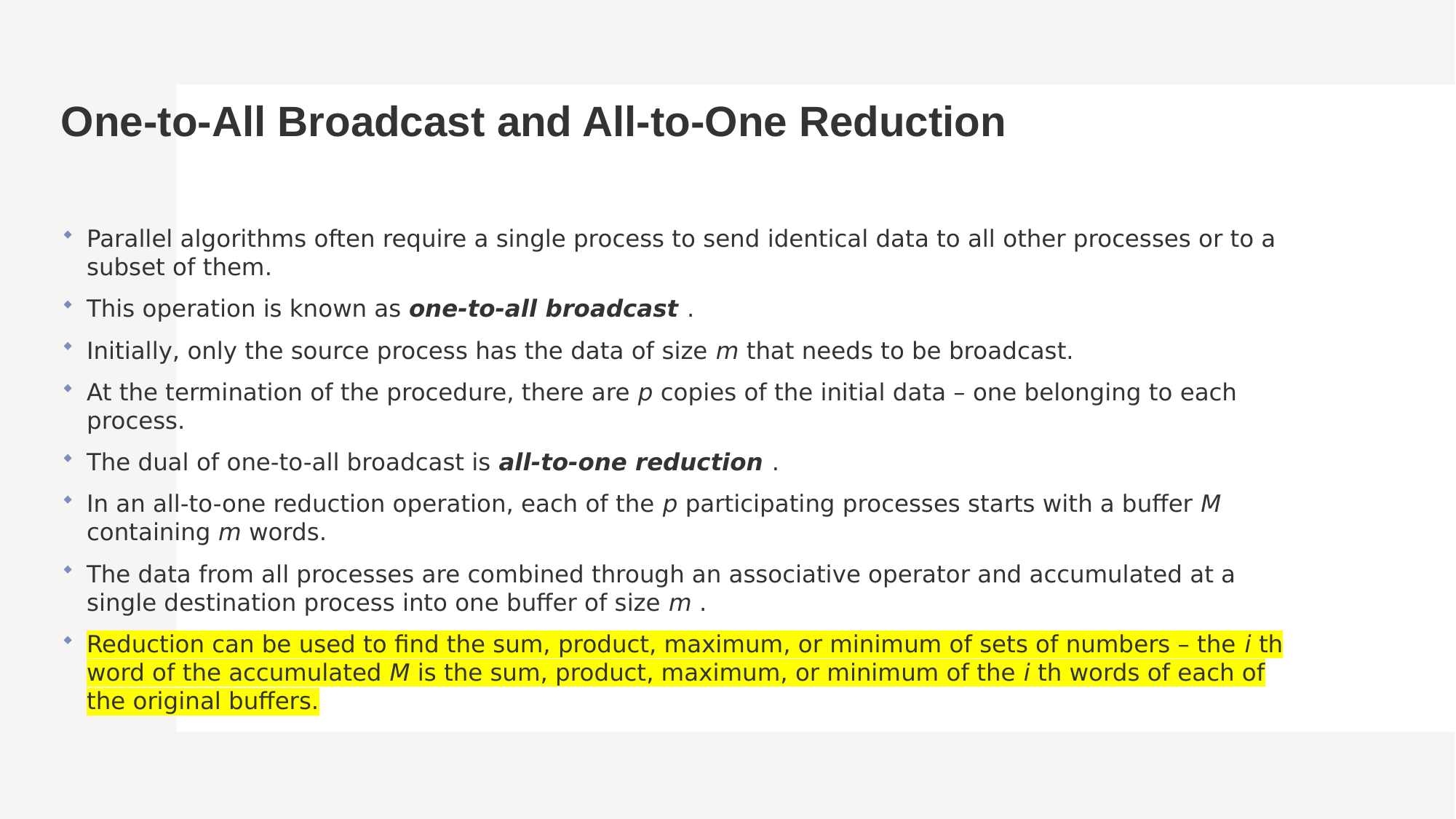

# One-to-All Broadcast and All-to-One Reduction
Parallel algorithms often require a single process to send identical data to all other processes or to a subset of them.
This operation is known as one-to-all broadcast .
Initially, only the source process has the data of size m that needs to be broadcast.
At the termination of the procedure, there are p copies of the initial data – one belonging to each process.
The dual of one-to-all broadcast is all-to-one reduction .
In an all-to-one reduction operation, each of the p participating processes starts with a buffer M containing m words.
The data from all processes are combined through an associative operator and accumulated at a single destination process into one buffer of size m .
Reduction can be used to find the sum, product, maximum, or minimum of sets of numbers – the i th word of the accumulated M is the sum, product, maximum, or minimum of the i th words of each of the original buffers.